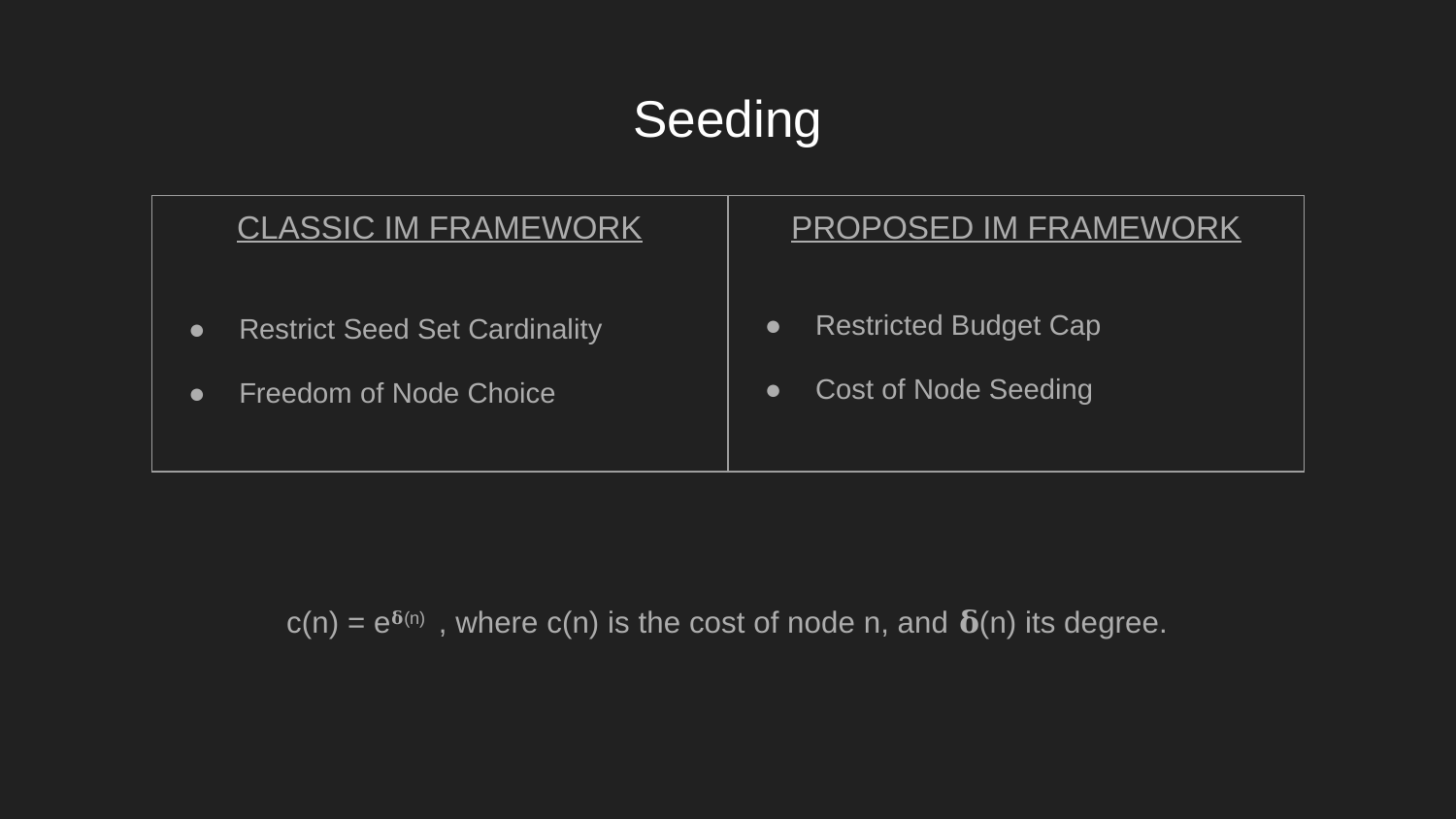

# Seeding
| CLASSIC IM FRAMEWORK Restrict Seed Set Cardinality Freedom of Node Choice | PROPOSED IM FRAMEWORK Restricted Budget Cap Cost of Node Seeding |
| --- | --- |
c(n) = e𝛅(n)  , where c(n) is the cost of node n, and 𝛅(n) its degree.